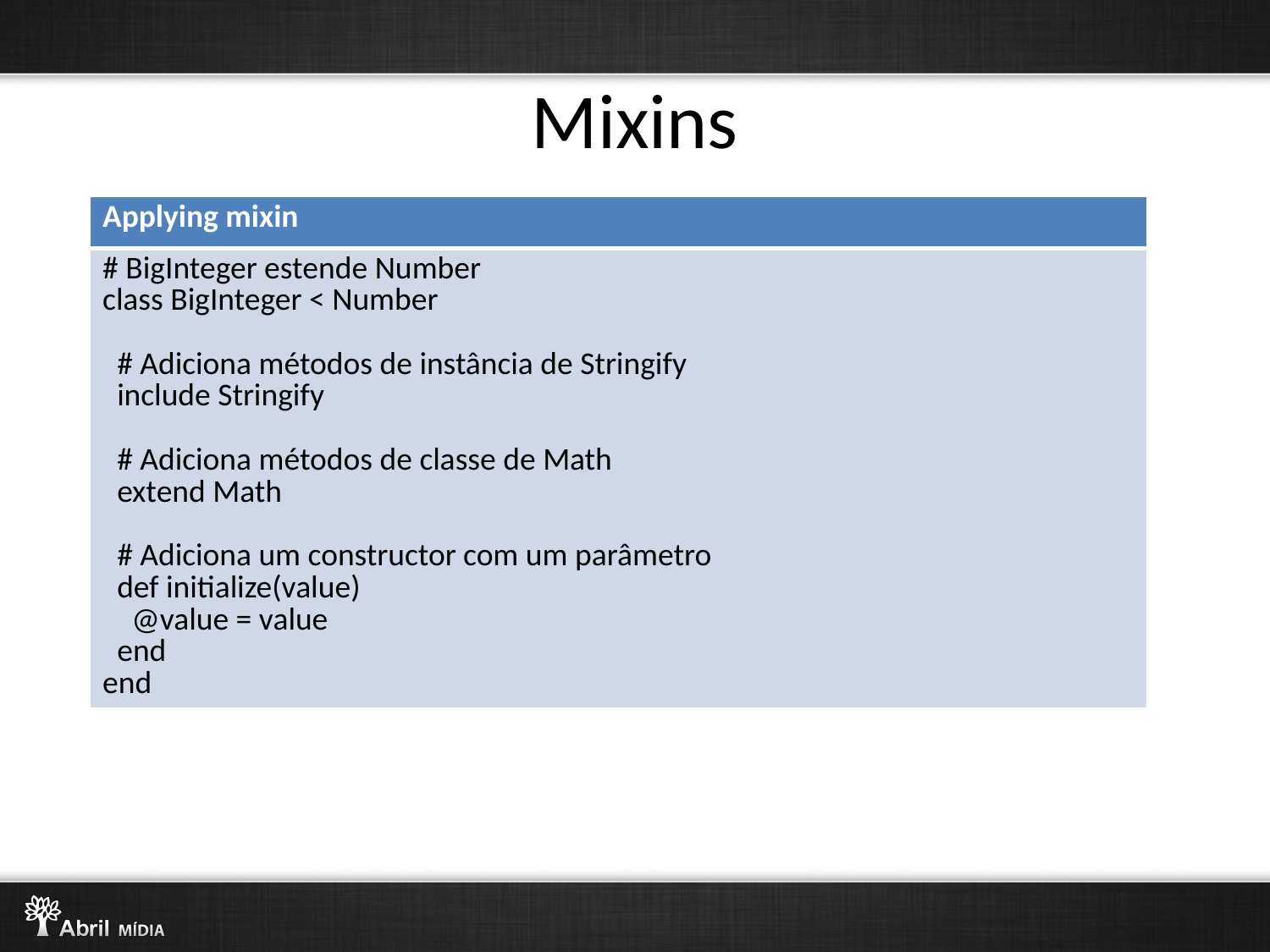

# Mixins
| Applying mixin |
| --- |
| # BigInteger estende Number class BigInteger < Number # Adiciona métodos de instância de Stringify include Stringify # Adiciona métodos de classe de Math extend Math # Adiciona um constructor com um parâmetro def initialize(value) @value = value end end |